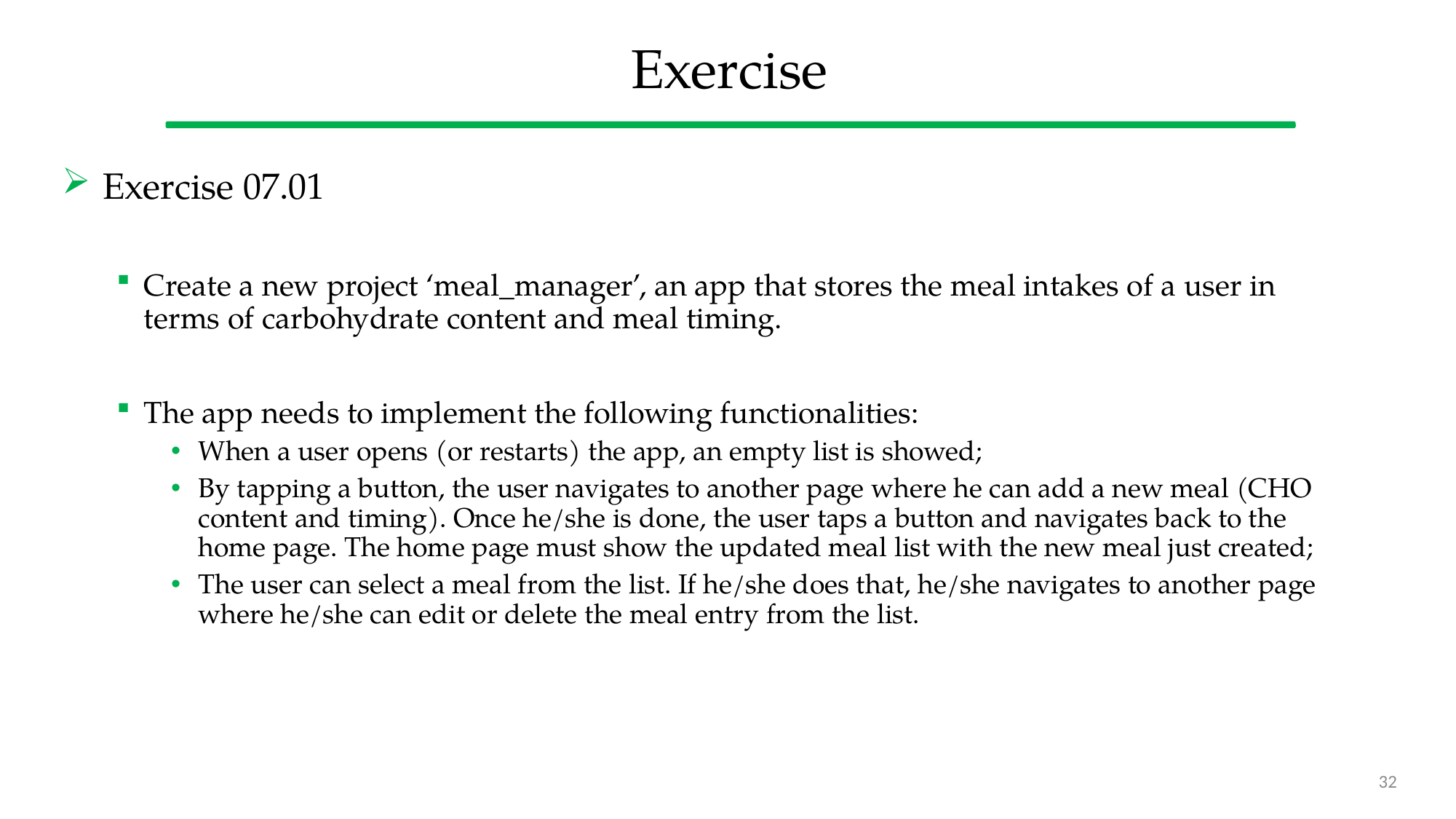

# Exercise
Exercise 07.01

Create a new project ‘meal_manager’, an app that stores the meal intakes of a user in terms of carbohydrate content and meal timing.

The app needs to implement the following functionalities:
When a user opens (or restarts) the app, an empty list is showed;
By tapping a button, the user navigates to another page where he can add a new meal (CHO content and timing). Once he/she is done, the user taps a button and navigates back to the home page. The home page must show the updated meal list with the new meal just created;
The user can select a meal from the list. If he/she does that, he/she navigates to another page where he/she can edit or delete the meal entry from the list.
32